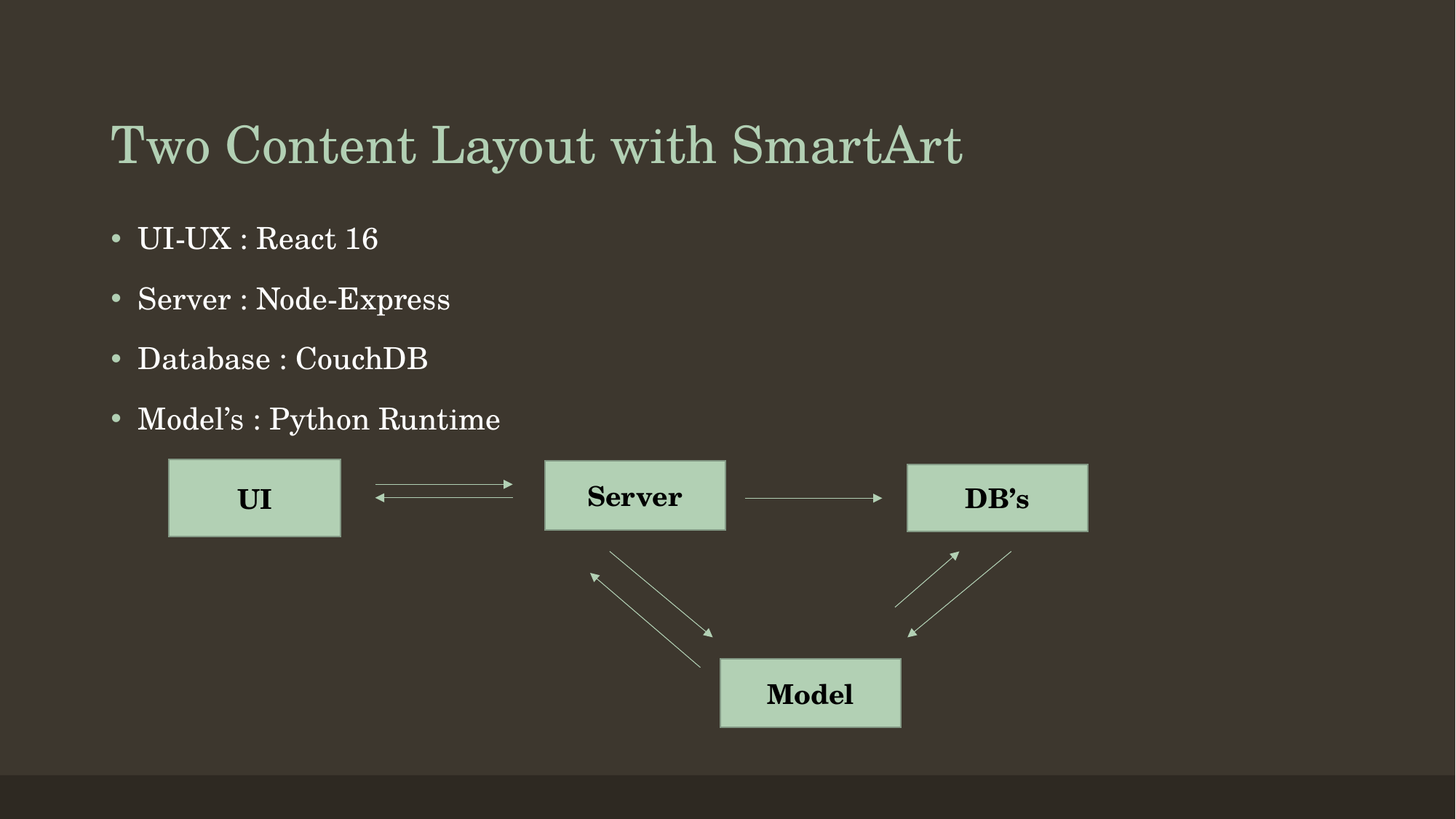

# Two Content Layout with SmartArt
UI-UX : React 16
Server : Node-Express
Database : CouchDB
Model’s : Python Runtime

UI
Server
DB’s
Model